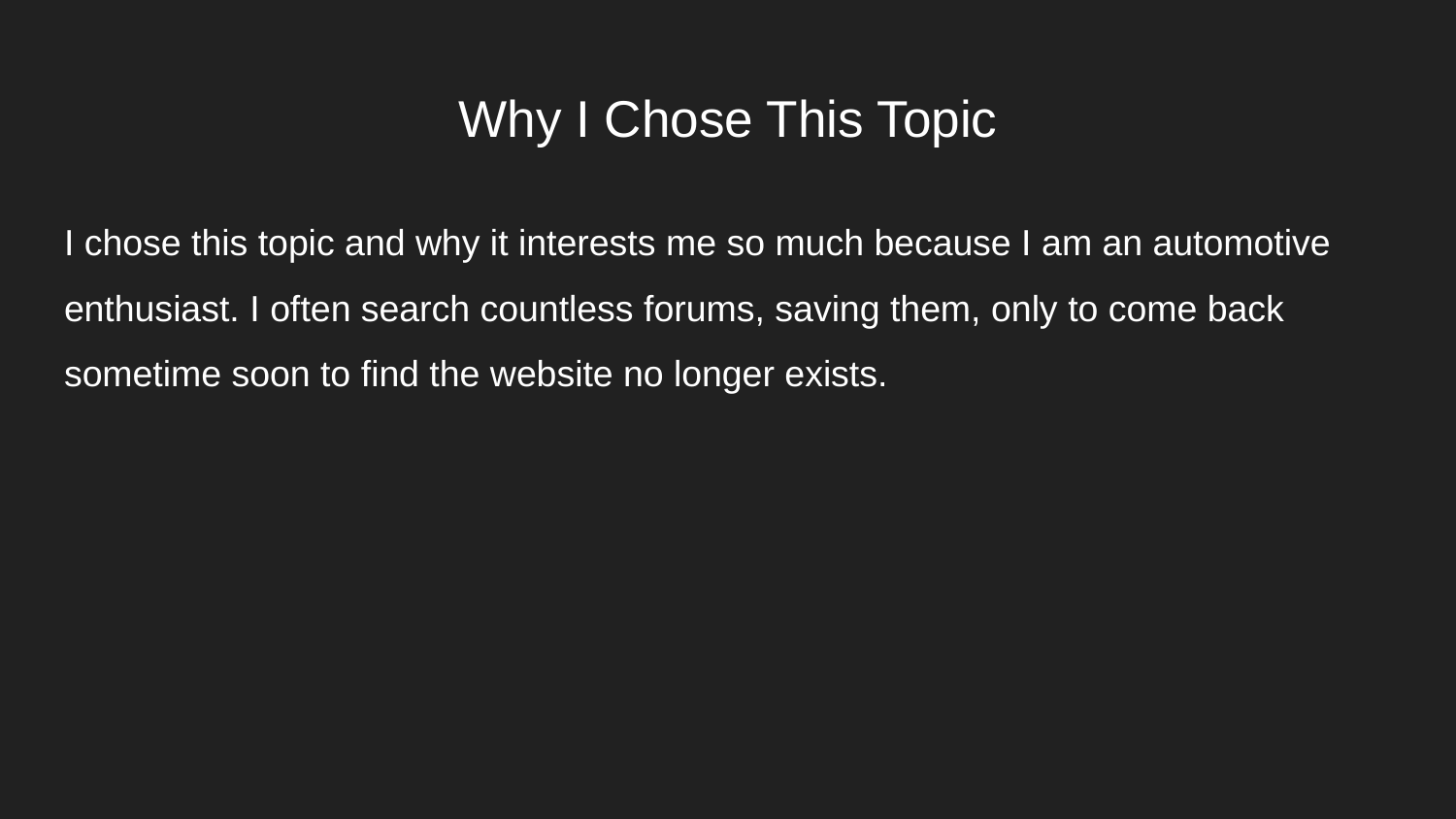

# Why I Chose This Topic
I chose this topic and why it interests me so much because I am an automotive enthusiast. I often search countless forums, saving them, only to come back sometime soon to find the website no longer exists.